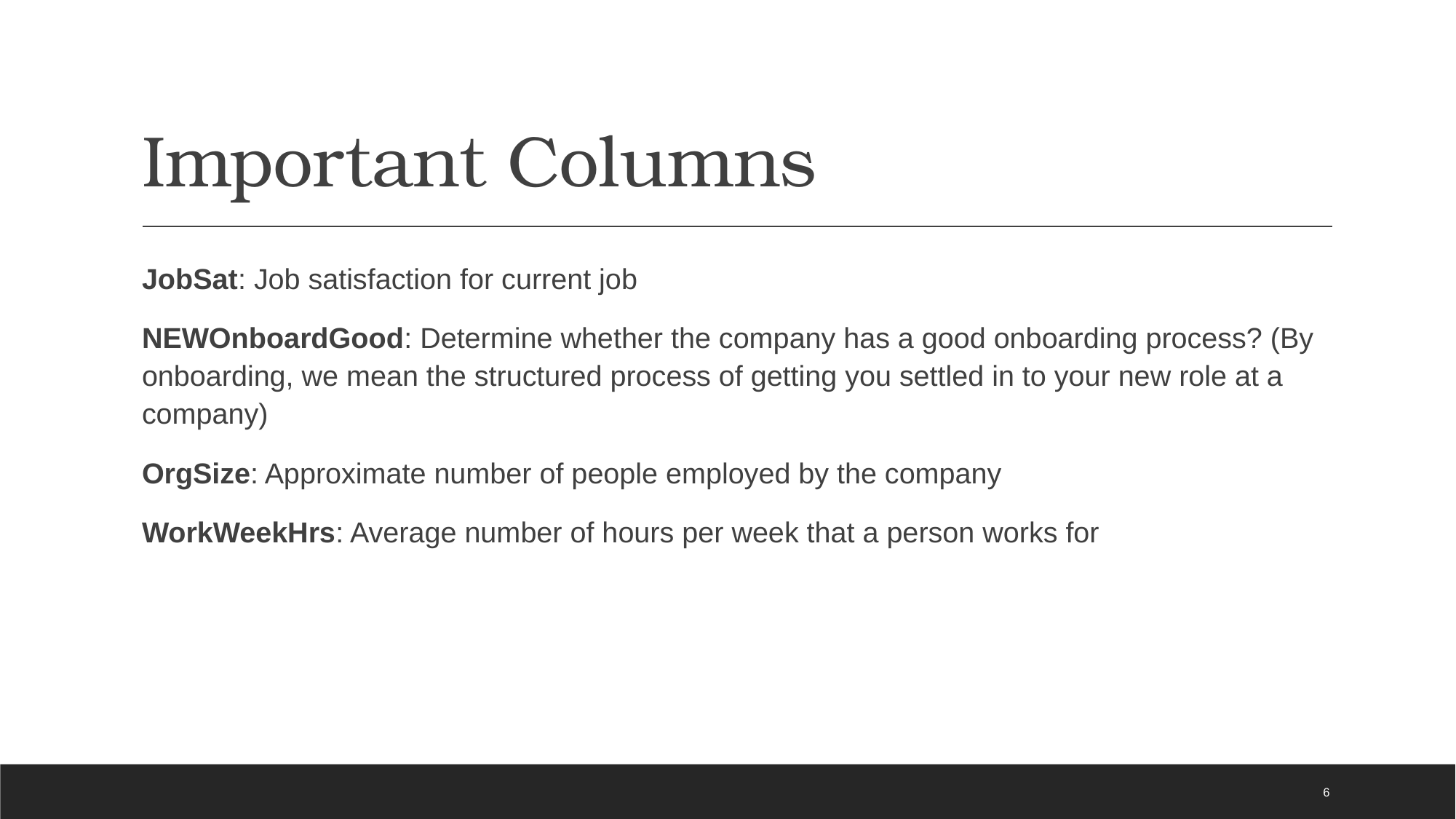

# Important Columns
JobSat: Job satisfaction for current job
NEWOnboardGood: Determine whether the company has a good onboarding process? (By onboarding, we mean the structured process of getting you settled in to your new role at a company)
OrgSize: Approximate number of people employed by the company
WorkWeekHrs: Average number of hours per week that a person works for

6